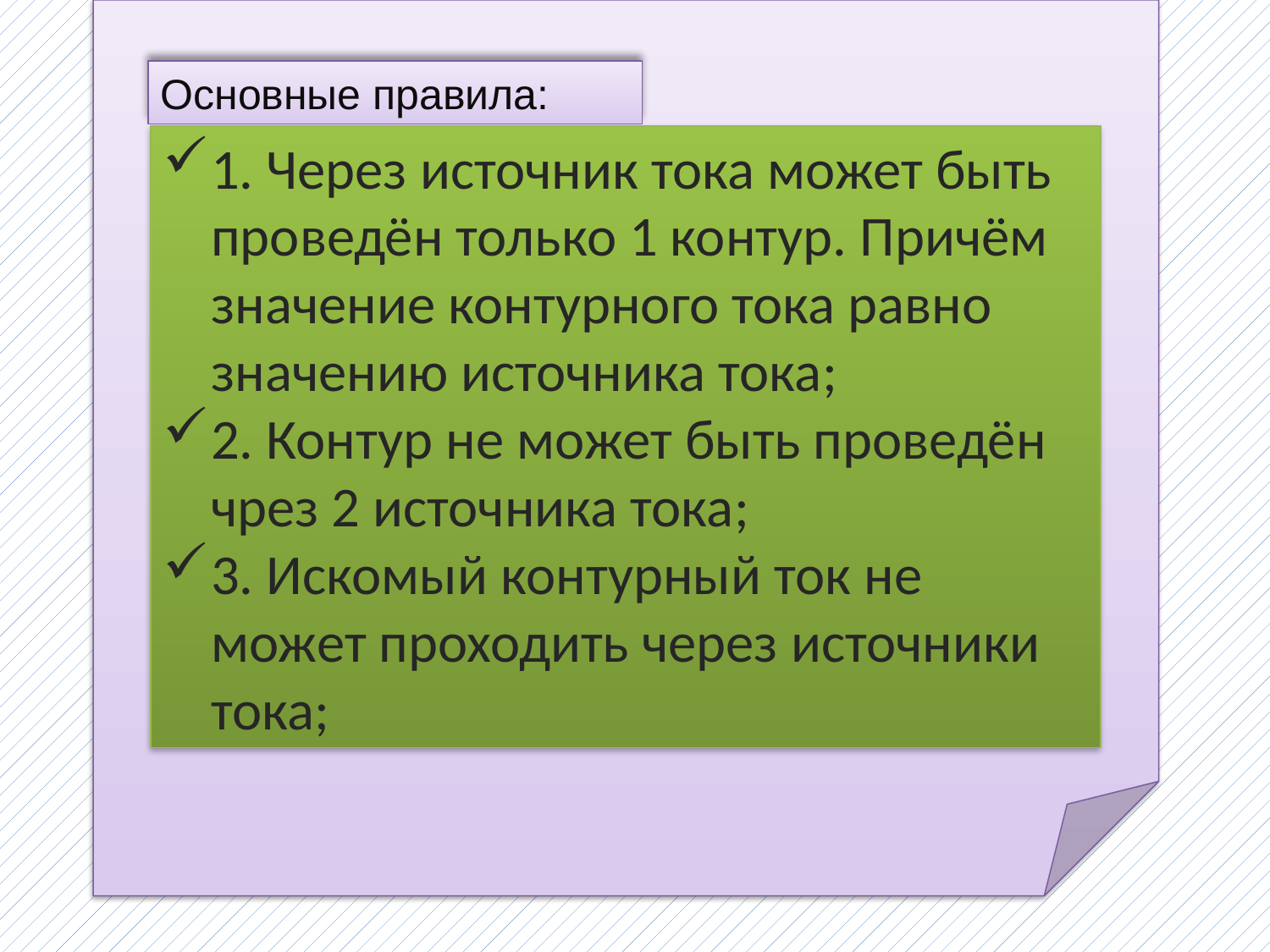

Основные правила:
1. Через источник тока может быть проведён только 1 контур. Причём значение контурного тока равно значению источника тока;
2. Контур не может быть проведён чрез 2 источника тока;
3. Искомый контурный ток не может проходить через источники тока;